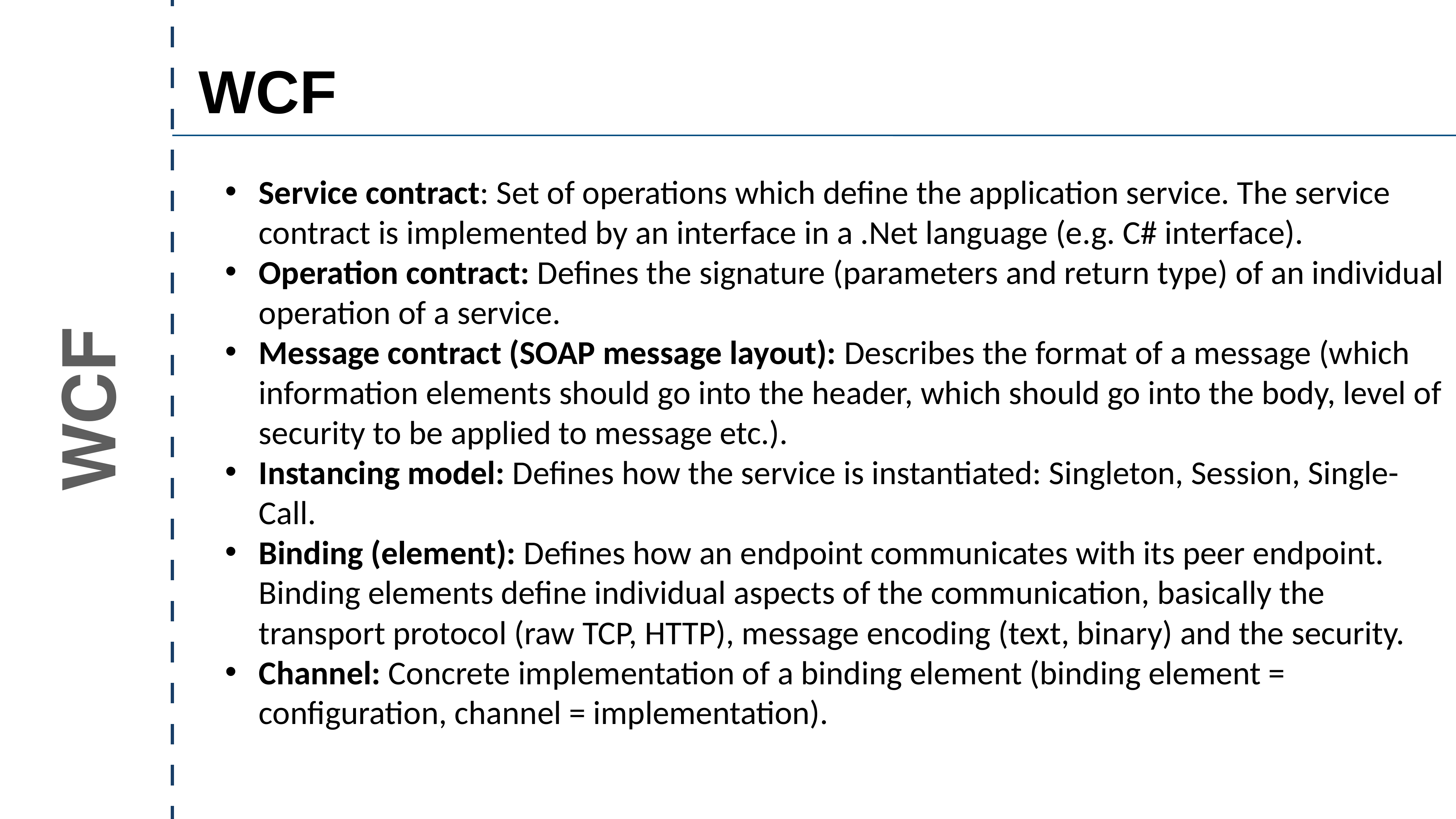

WCF

Service contract: Set of operations which define the application service. The service contract is implemented by an interface in a .Net language (e.g. C# interface).
Operation contract: Defines the signature (parameters and return type) of an individual operation of a service.
Message contract (SOAP message layout): Describes the format of a message (which information elements should go into the header, which should go into the body, level of security to be applied to message etc.).
Instancing model: Defines how the service is instantiated: Singleton, Session, Single-Call.
Binding (element): Defines how an endpoint communicates with its peer endpoint. Binding elements define individual aspects of the communication, basically the transport protocol (raw TCP, HTTP), message encoding (text, binary) and the security.
Channel: Concrete implementation of a binding element (binding element = configuration, channel = implementation).
WCF